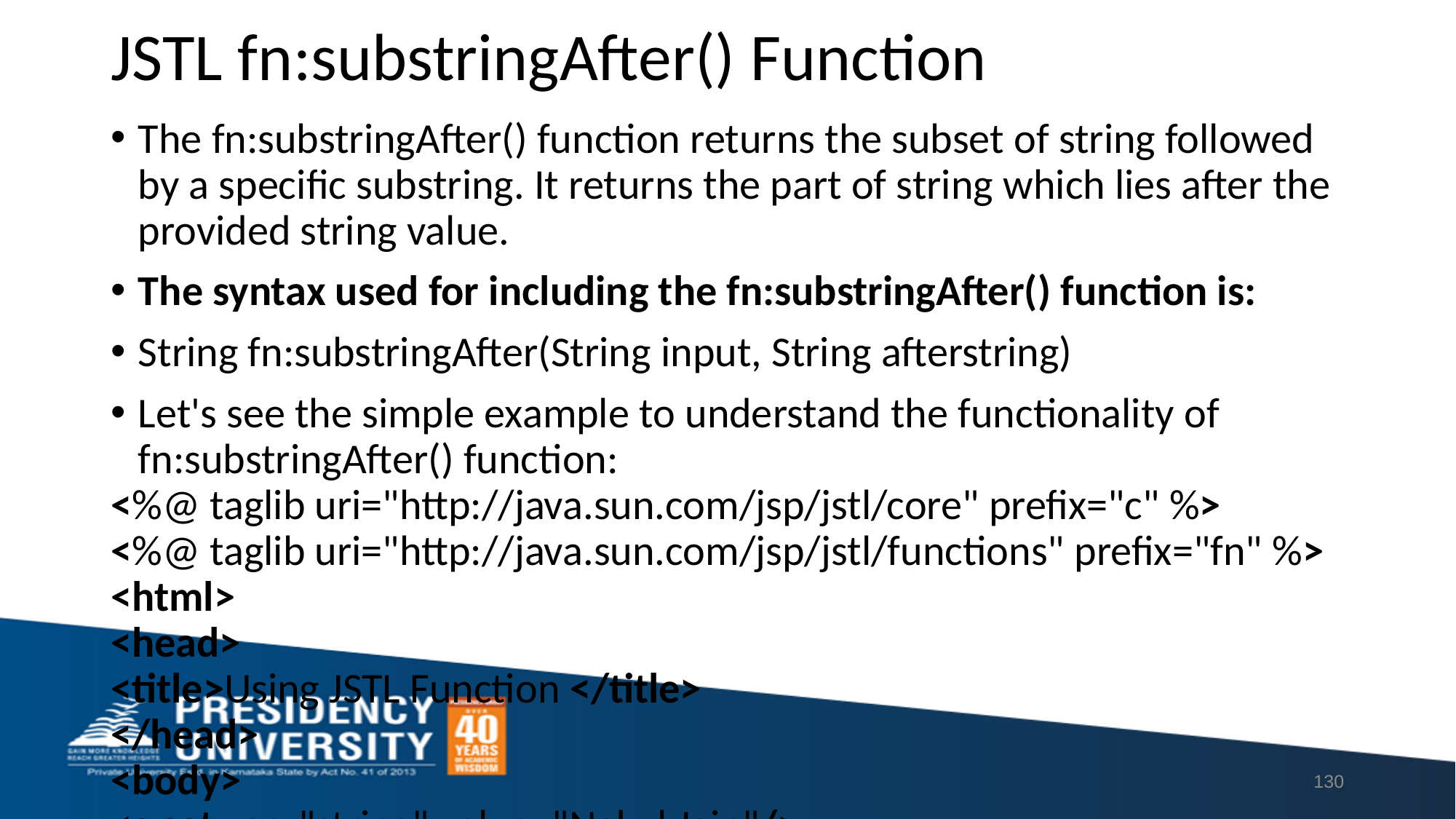

# JSTL fn:substringAfter() Function
The fn:substringAfter() function returns the subset of string followed by a specific substring. It returns the part of string which lies after the provided string value.
The syntax used for including the fn:substringAfter() function is:
String fn:substringAfter(String input, String afterstring)
Let's see the simple example to understand the functionality of fn:substringAfter() function:
<%@ taglib uri="http://java.sun.com/jsp/jstl/core" prefix="c" %>
<%@ taglib uri="http://java.sun.com/jsp/jstl/functions" prefix="fn" %>
<html>
<head>
<title>Using JSTL Function </title>
</head>
<body>
<c:set var="string" value="Nakul Jain"/>
${fn:substringAfter(string, "Nakul")}
</body>
</html>

130